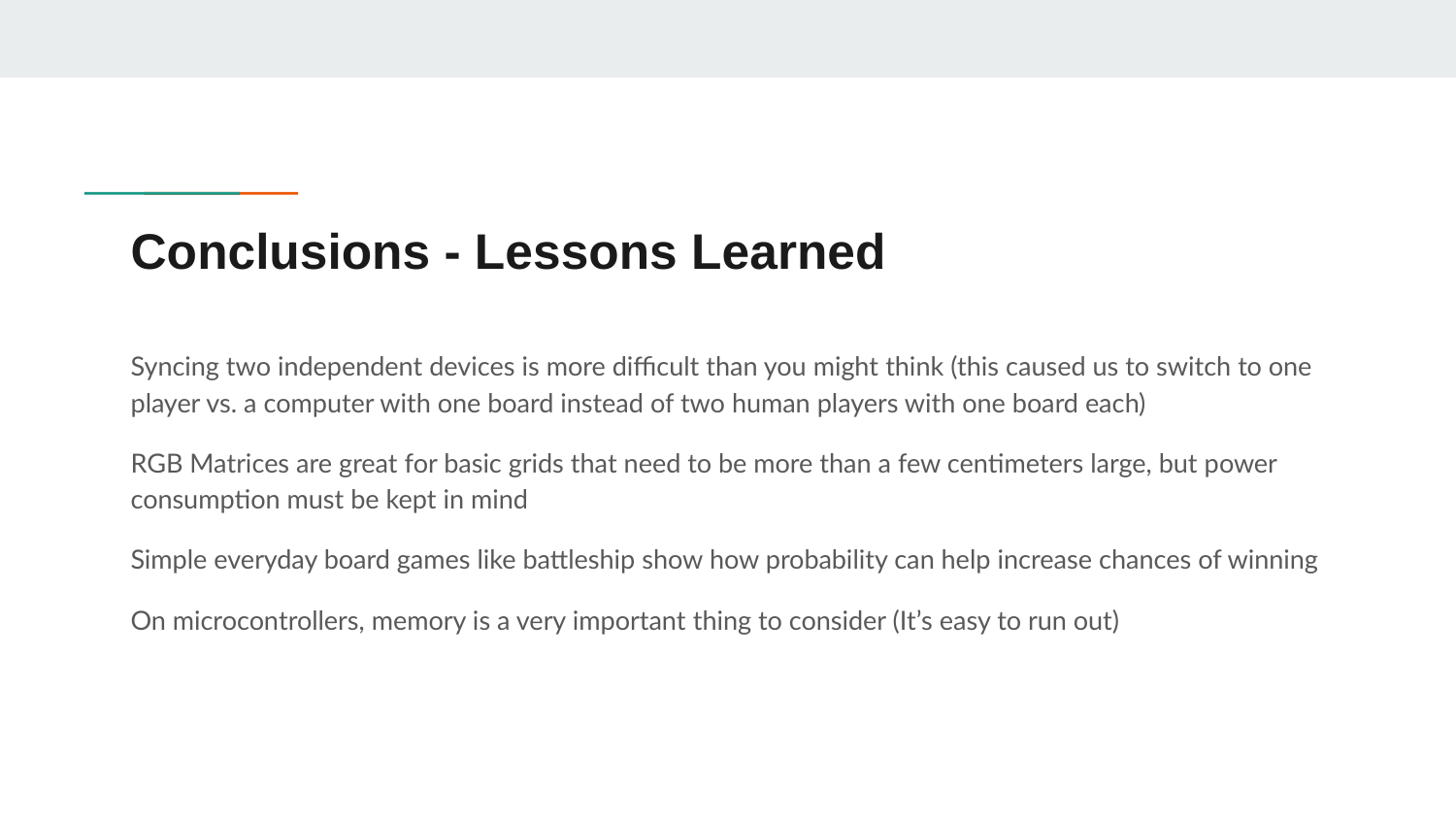

# Conclusions - Lessons Learned
Syncing two independent devices is more difficult than you might think (this caused us to switch to one player vs. a computer with one board instead of two human players with one board each)
RGB Matrices are great for basic grids that need to be more than a few centimeters large, but power consumption must be kept in mind
Simple everyday board games like battleship show how probability can help increase chances of winning
On microcontrollers, memory is a very important thing to consider (It’s easy to run out)